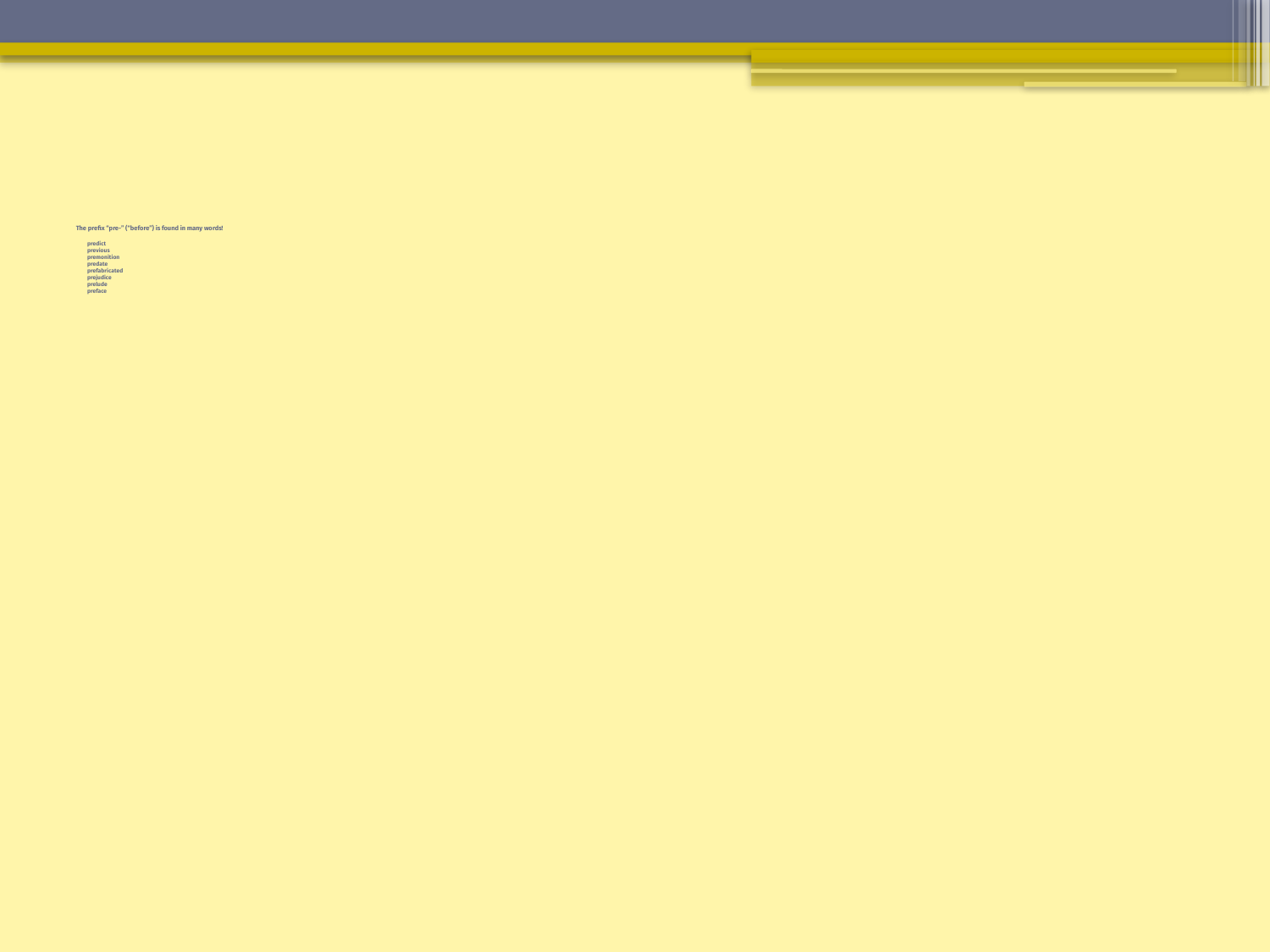

# The prefix “pre-” (“before”) is found in many words! predict previous premonition predate prefabricated prejudice prelude preface